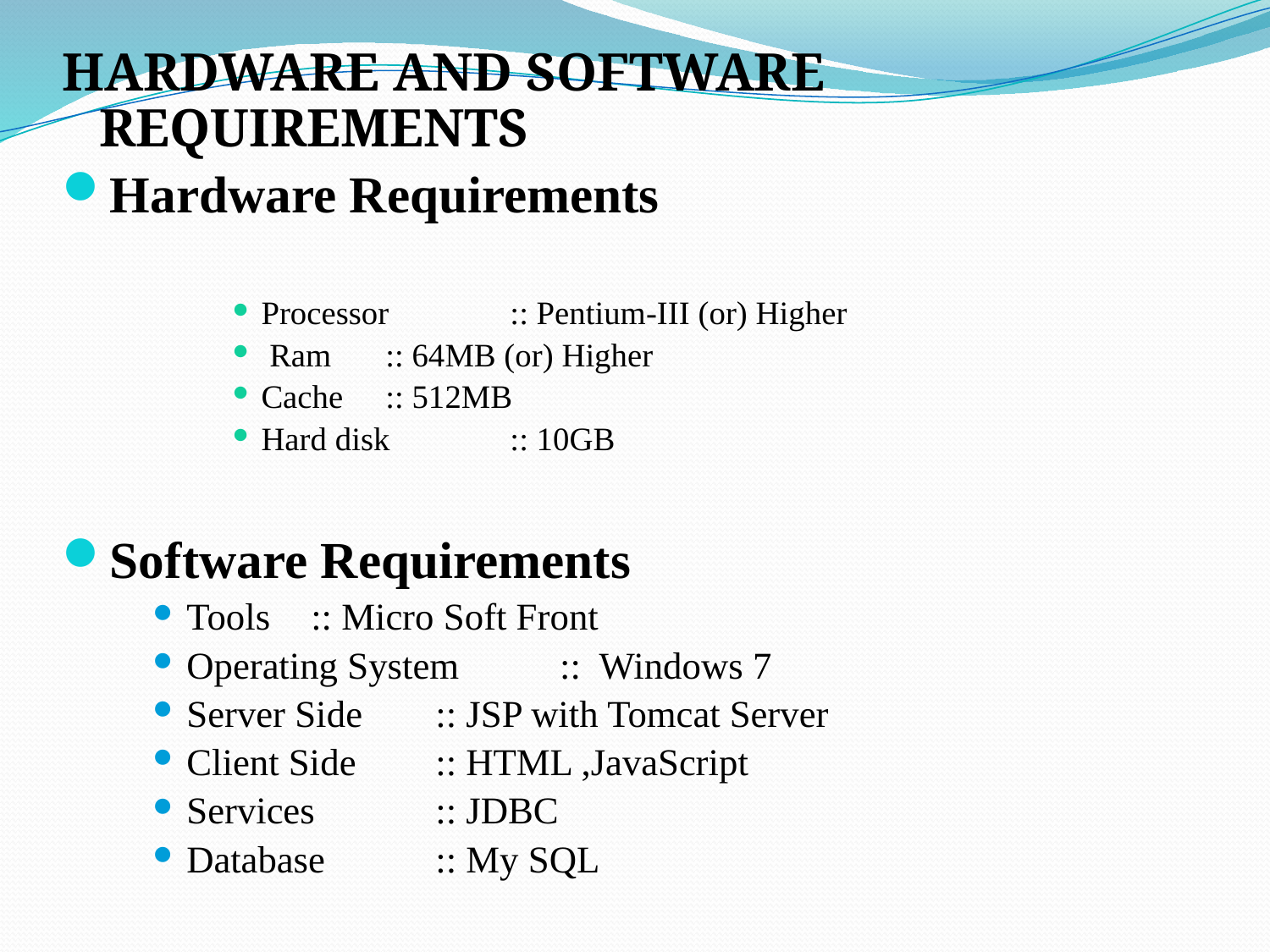

HARDWARE AND SOFTWARE REQUIREMENTS
Hardware Requirements

Processor	:: Pentium-III (or) Higher
 Ram		:: 64MB (or) Higher
Cache		:: 512MB
Hard disk	:: 10GB

Software Requirements
Tools			:: Micro Soft Front
Operating System	::  Windows 7
Server Side		:: JSP with Tomcat Server
Client Side		:: HTML ,JavaScript
Services		:: JDBC
Database		:: My SQL